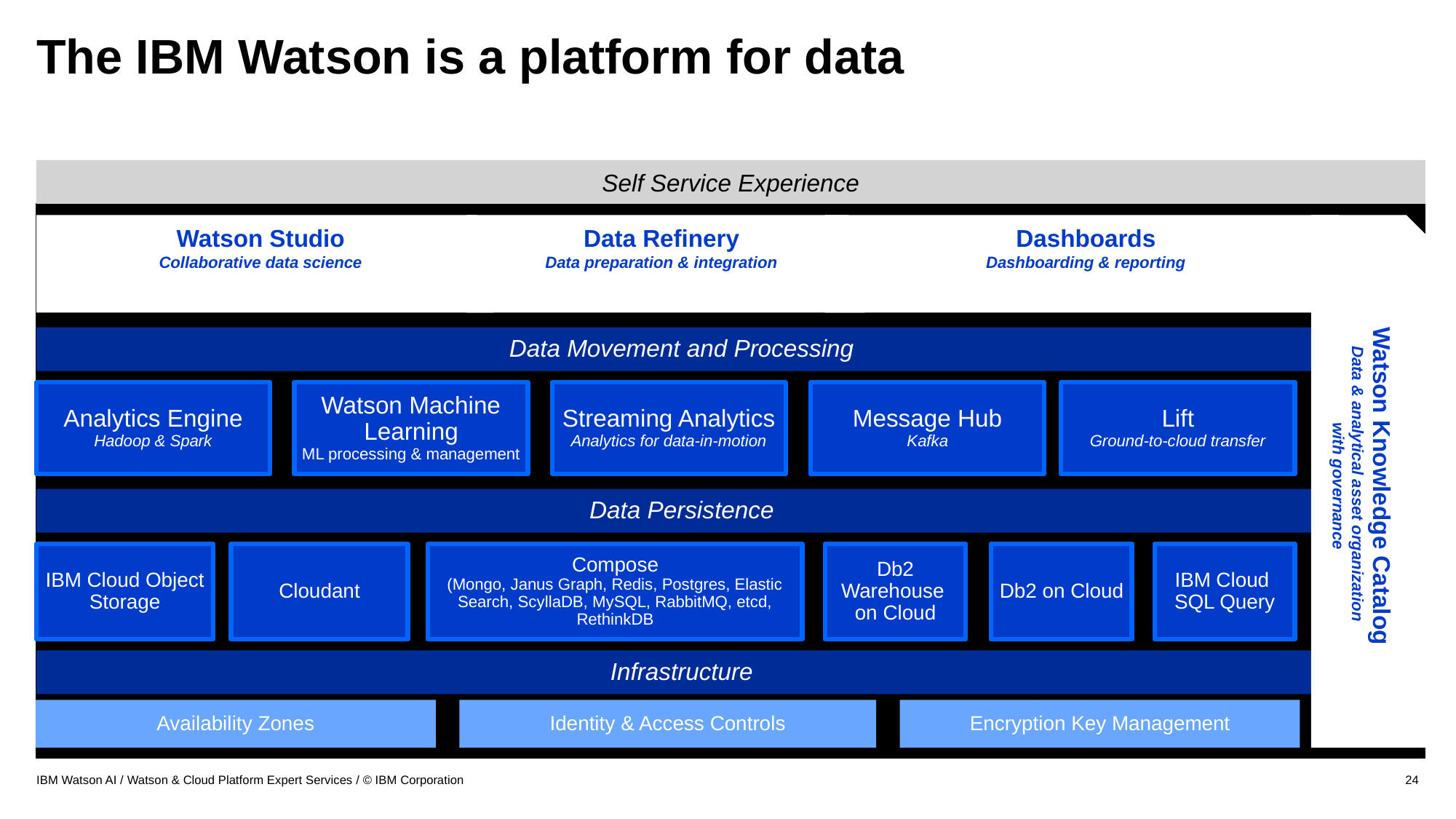

# The IBM Watson is a platform for data
Self Service Experience

Dashboards
Dashboarding & reporting
Watson Knowledge Catalog
Data & analytical asset organization
with governance
Data Refinery
Data preparation & integration

Watson Studio
Collaborative data science
Data Movement and Processing
Analytics Engine
Hadoop & Spark
Watson Machine Learning
ML processing & management
Streaming Analytics
Analytics for data-in-motion
Message Hub
Kafka
Lift
Ground-to-cloud transfer
Data Persistence
Db2 on Cloud
IBM Cloud
SQL Query
Db2 Warehouse
on Cloud
Cloudant
Compose
(Mongo, Janus Graph, Redis, Postgres, Elastic Search, ScyllaDB, MySQL, RabbitMQ, etcd, RethinkDB
IBM Cloud Object Storage
Infrastructure
Availability Zones
Identity & Access Controls
Encryption Key Management
24
IBM Watson AI / Watson & Cloud Platform Expert Services / © IBM Corporation